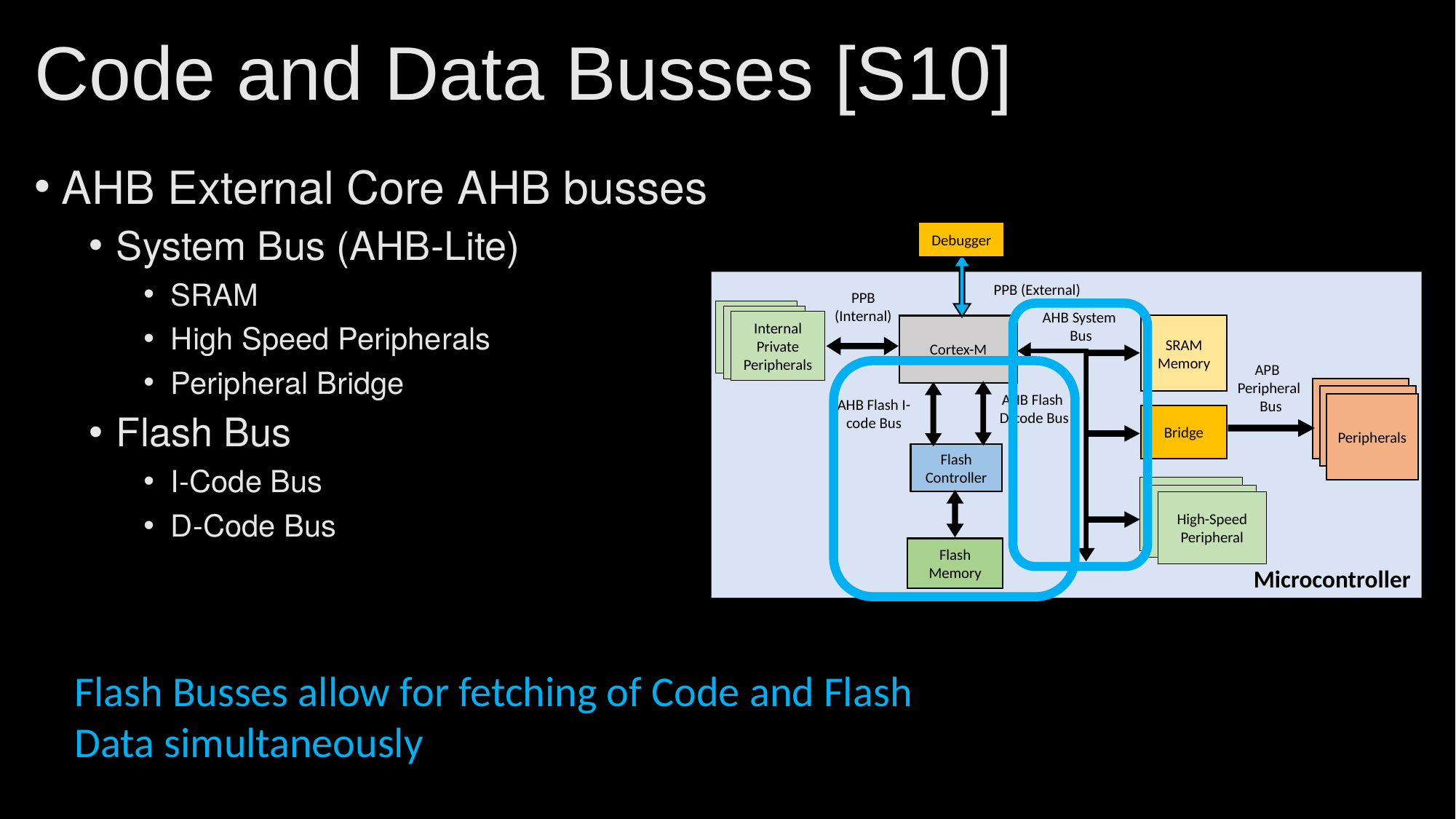

# Code and Data Busses [S10]
AHB External Core AHB busses
System Bus (AHB-Lite)
SRAM
High Speed Peripherals
Peripheral Bridge
Flash Bus
I-Code Bus
D-Code Bus

Debugger

Microcontroller
PPB (External)
PPB (Internal)

Internal Private Peripherals
AHB System
 Bus

Cortex-M
SRAM Memory

APB
Peripheral
 Bus

Peripherals
Peripherals
Peripherals

AHB Flash
D-code Bus
AHB Flash I-code Bus

Bridge
Flash
Controller
Flash Memory

High-Speed Peripheral

Flash Busses allow for fetching of Code and Flash Data simultaneously